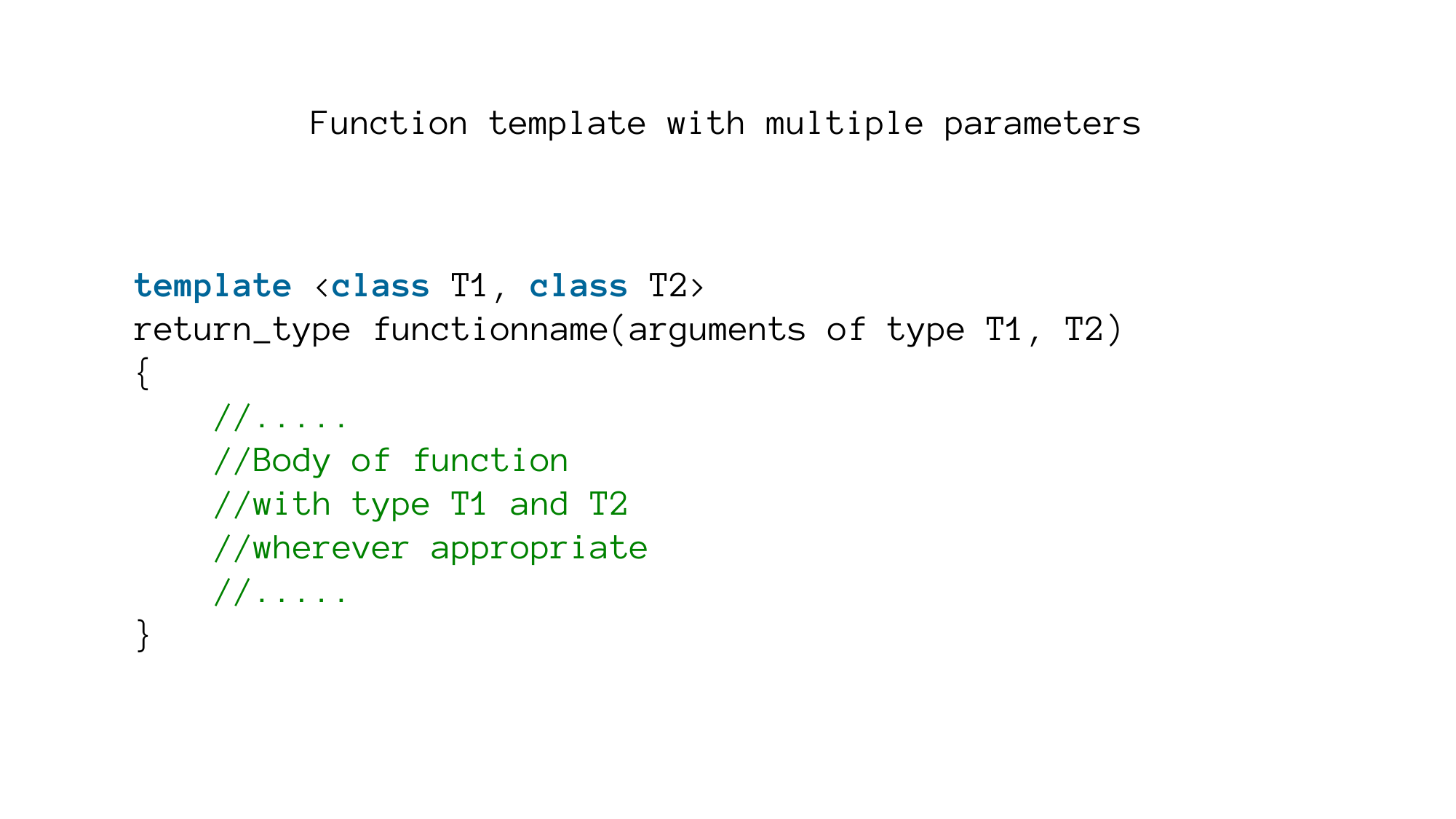

# Function template with multiple parameters
template <class T1, class T2>
return_type functionname(arguments of type T1, T2)
{
    //.....
    //Body of function
    //with type T1 and T2
    //wherever appropriate
    //.....
}